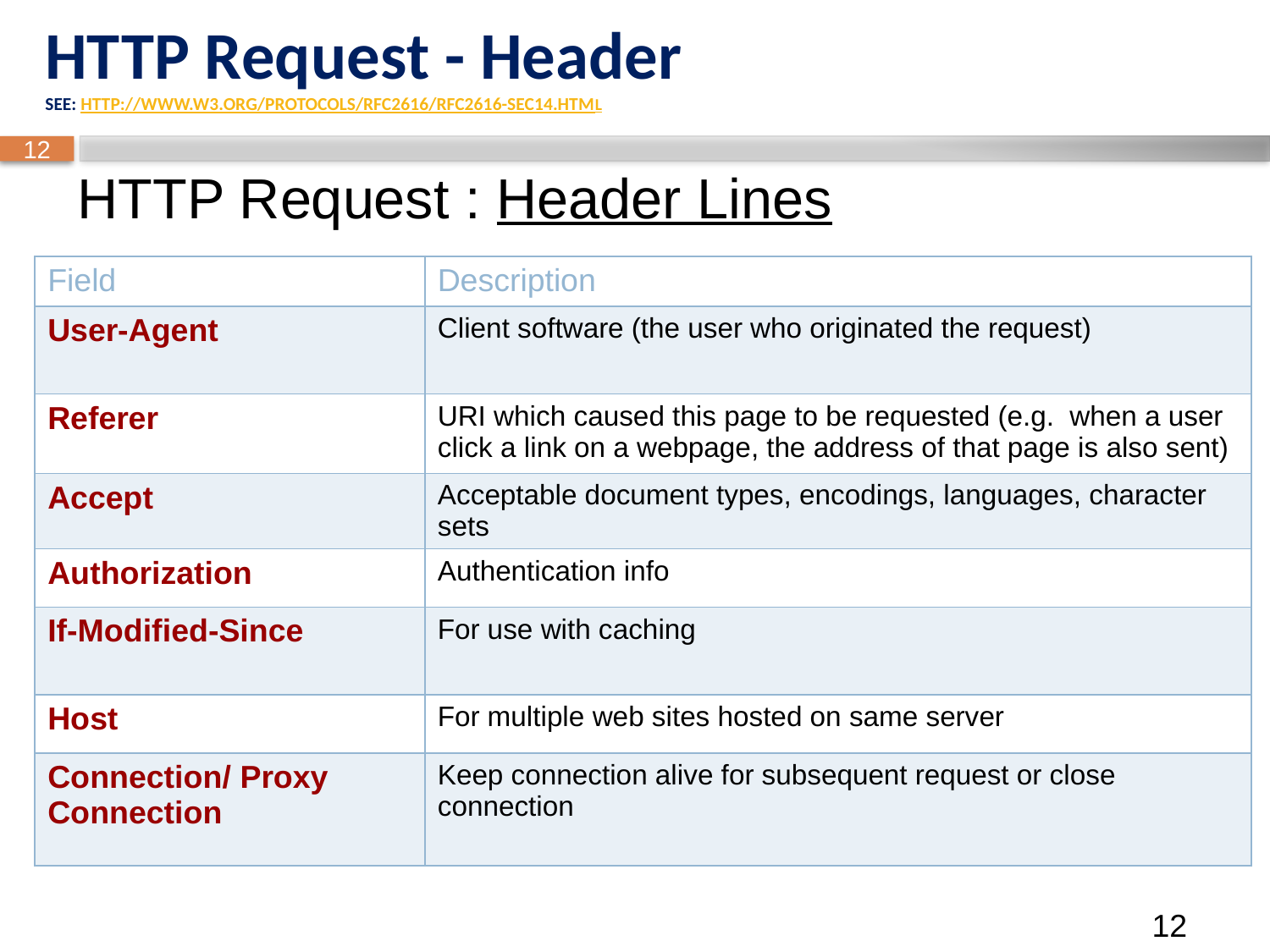

# HTTP Request - Header SEE: HTTP://WWW.W3.ORG/PROTOCOLS/RFC2616/RFC2616-SEC14.HTML
HTTP Request : Header Lines

| Field | Description |
| --- | --- |
| User-Agent | Client software (the user who originated the request) |
| Referer | URI which caused this page to be requested (e.g. when a user click a link on a webpage, the address of that page is also sent) |
| Accept | Acceptable document types, encodings, languages, character sets |
| Authorization | Authentication info |
| If-Modified-Since | For use with caching |
| Host | For multiple web sites hosted on same server |
| Connection/ Proxy Connection | Keep connection alive for subsequent request or close connection |
12